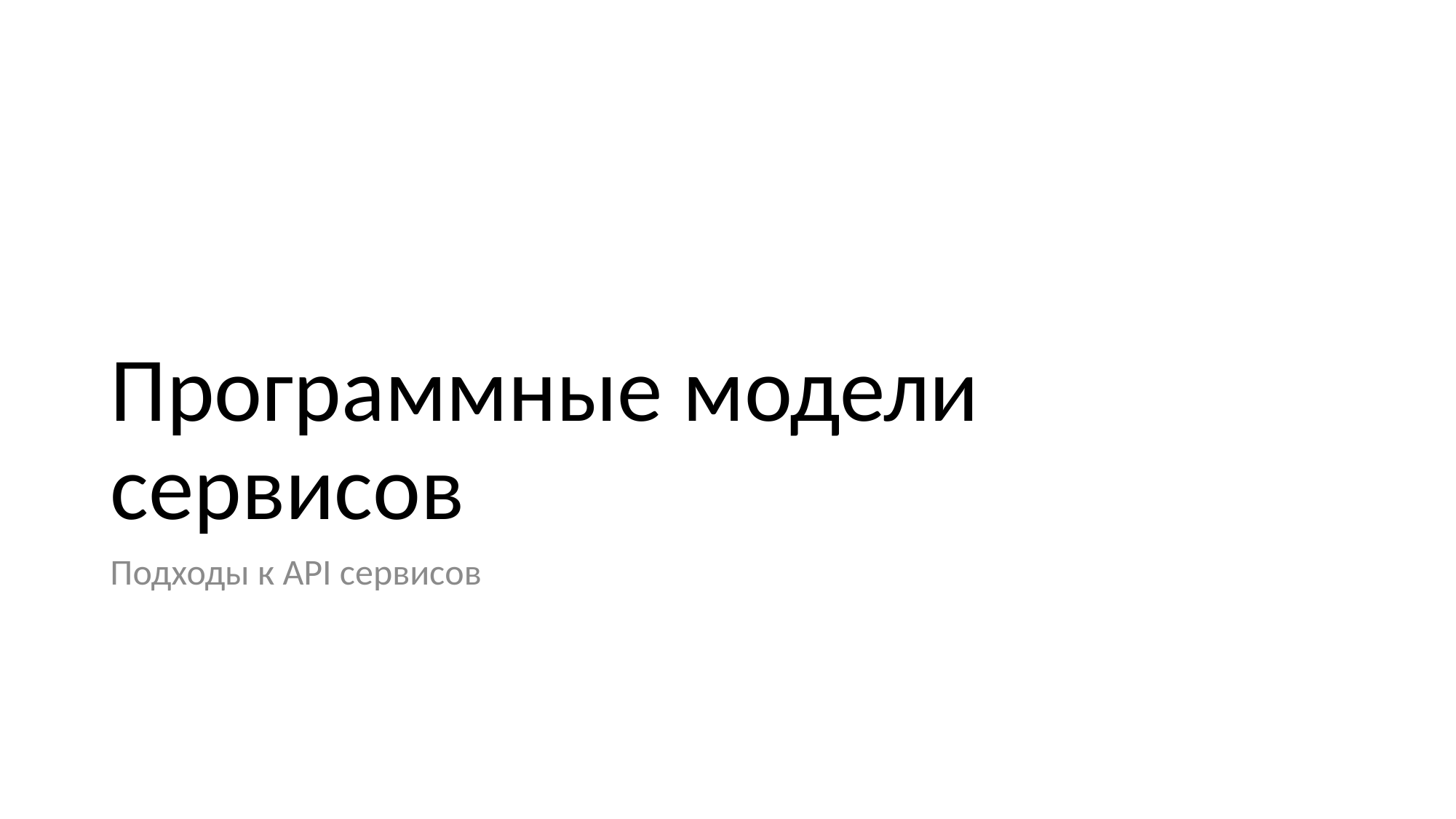

# Программные модели сервисов
Подходы к API сервисов